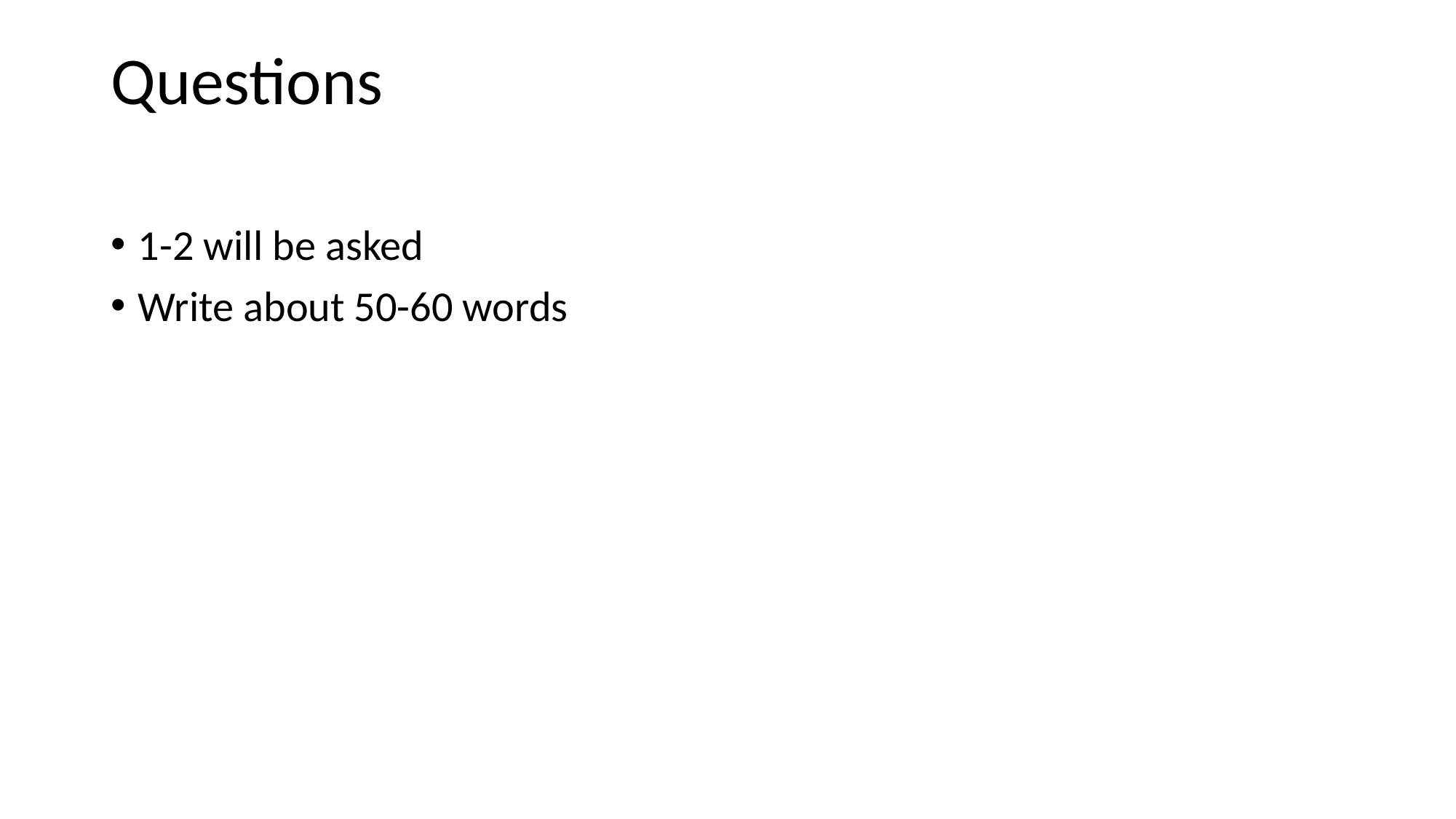

# Questions
1-2 will be asked
Write about 50-60 words